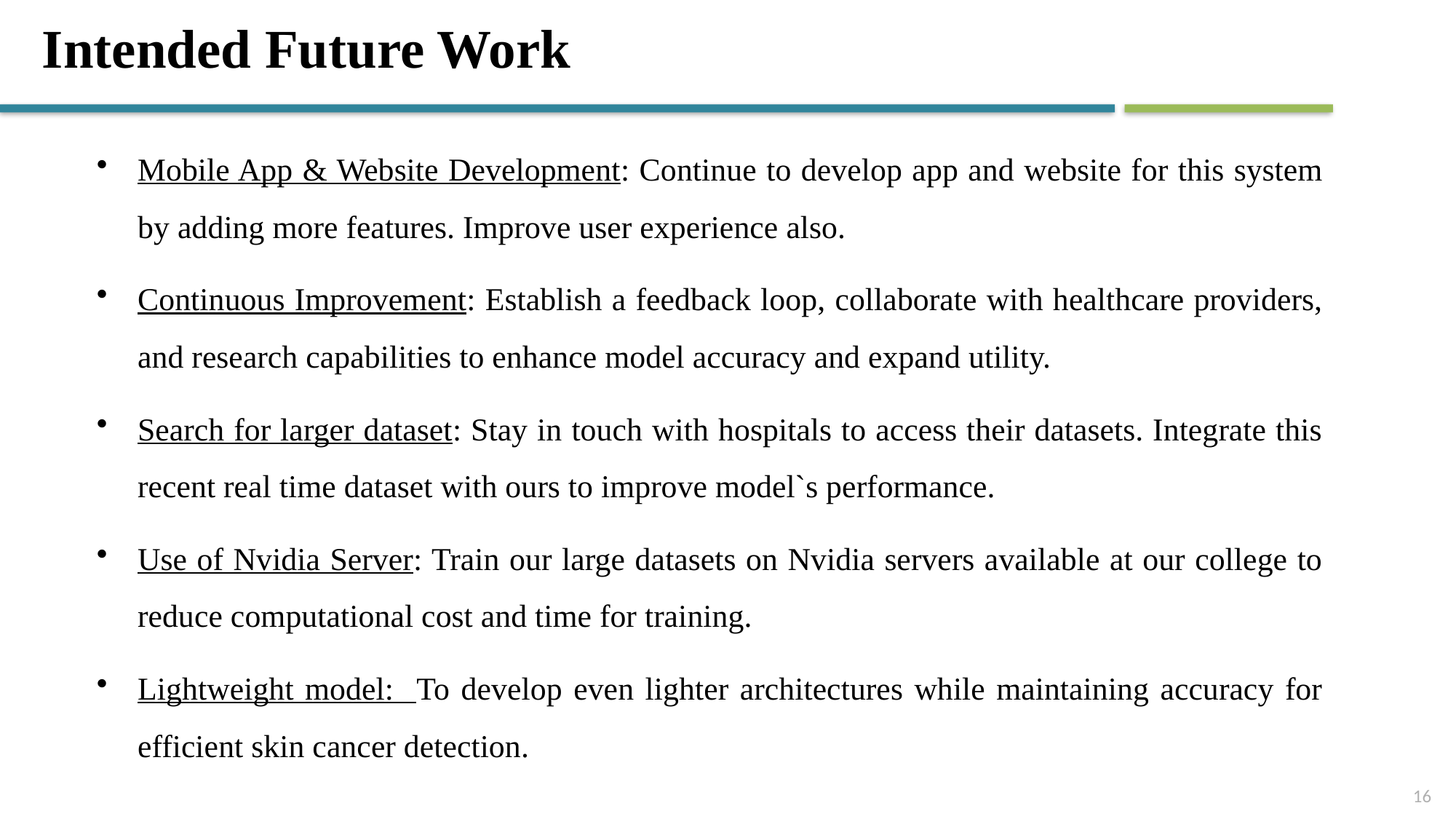

# Intended Future Work
Mobile App & Website Development: Continue to develop app and website for this system by adding more features. Improve user experience also.
Continuous Improvement: Establish a feedback loop, collaborate with healthcare providers, and research capabilities to enhance model accuracy and expand utility.
Search for larger dataset: Stay in touch with hospitals to access their datasets. Integrate this recent real time dataset with ours to improve model`s performance.
Use of Nvidia Server: Train our large datasets on Nvidia servers available at our college to reduce computational cost and time for training.
Lightweight model:  To develop even lighter architectures while maintaining accuracy for efficient skin cancer detection.
16